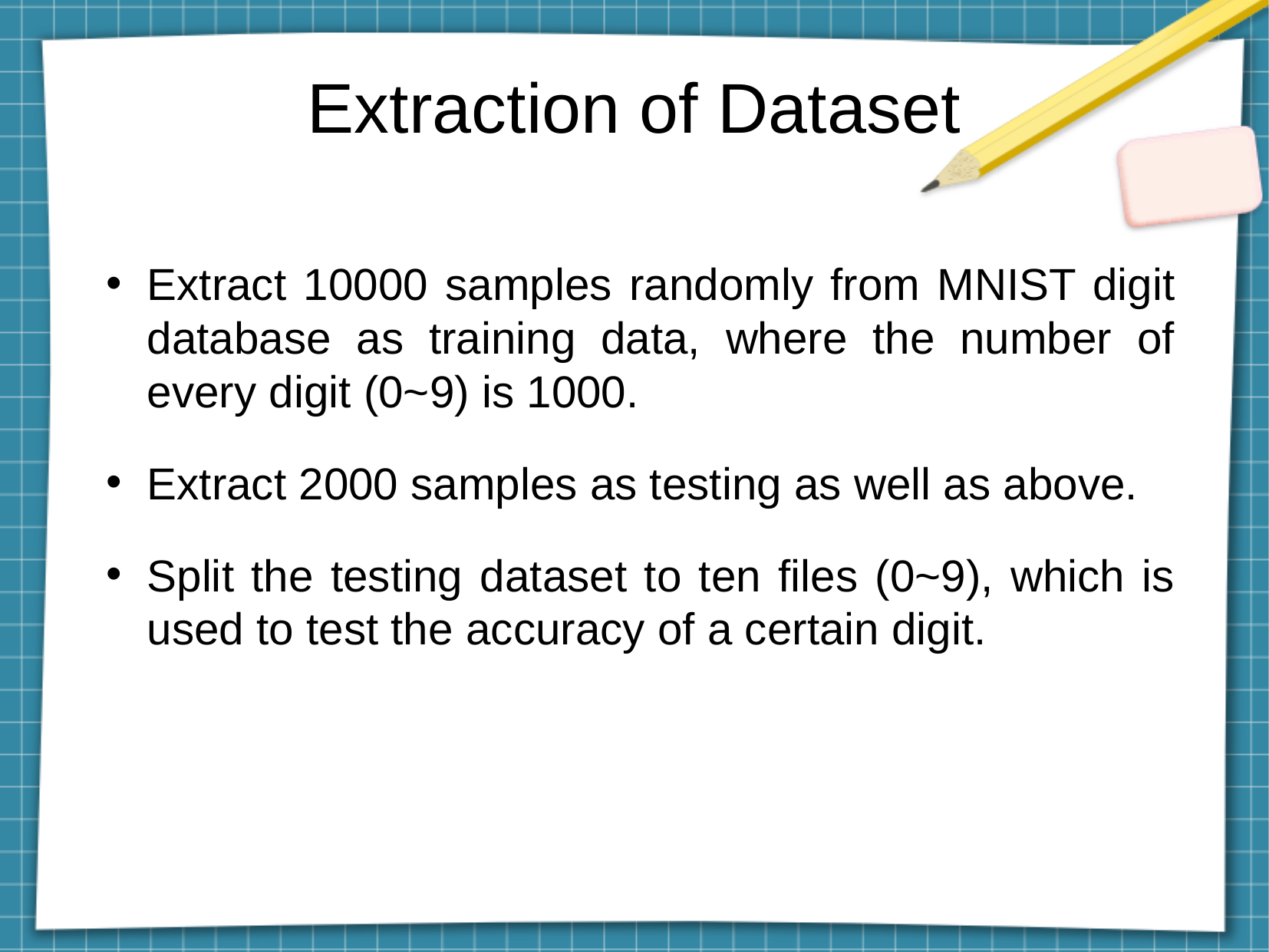

# Extraction of Dataset
Extract 10000 samples randomly from MNIST digit database as training data, where the number of every digit (0~9) is 1000.
Extract 2000 samples as testing as well as above.
Split the testing dataset to ten files (0~9), which is used to test the accuracy of a certain digit.